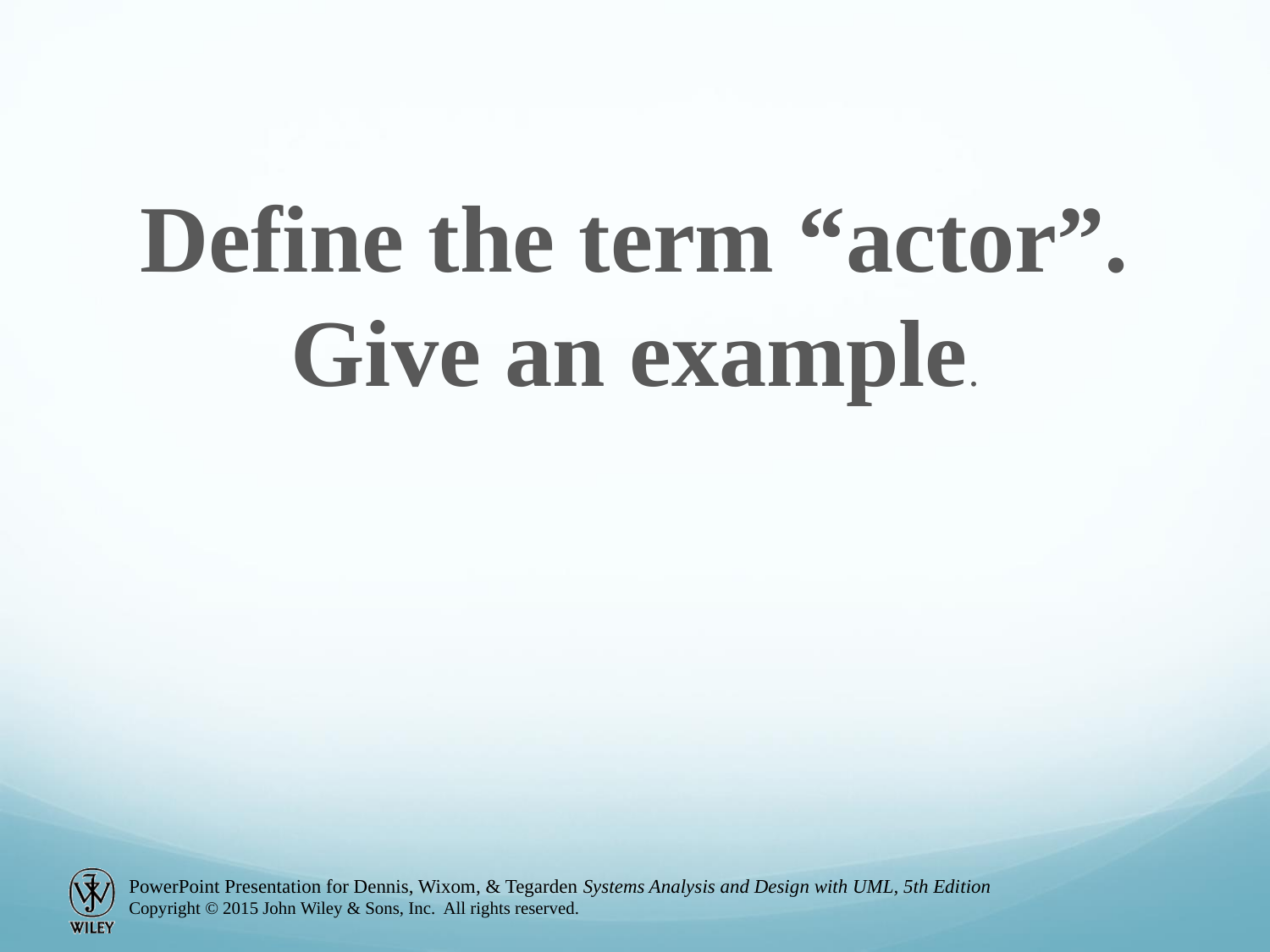

Define the term “actor”. Give an example.